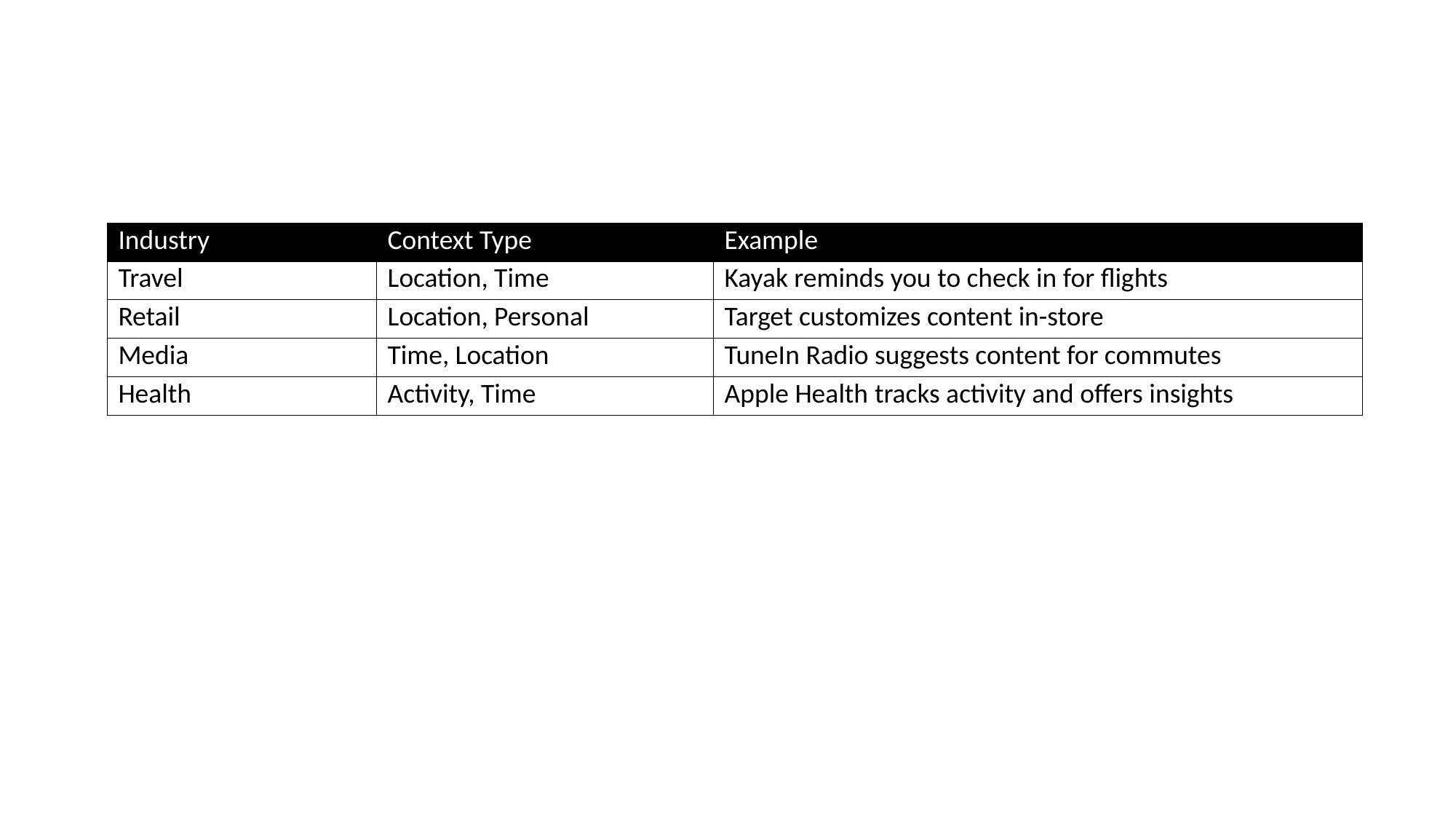

| Industry | Context Type | Example |
| --- | --- | --- |
| Travel | Location, Time | Kayak reminds you to check in for flights |
| Retail | Location, Personal | Target customizes content in-store |
| Media | Time, Location | TuneIn Radio suggests content for commutes |
| Health | Activity, Time | Apple Health tracks activity and offers insights |